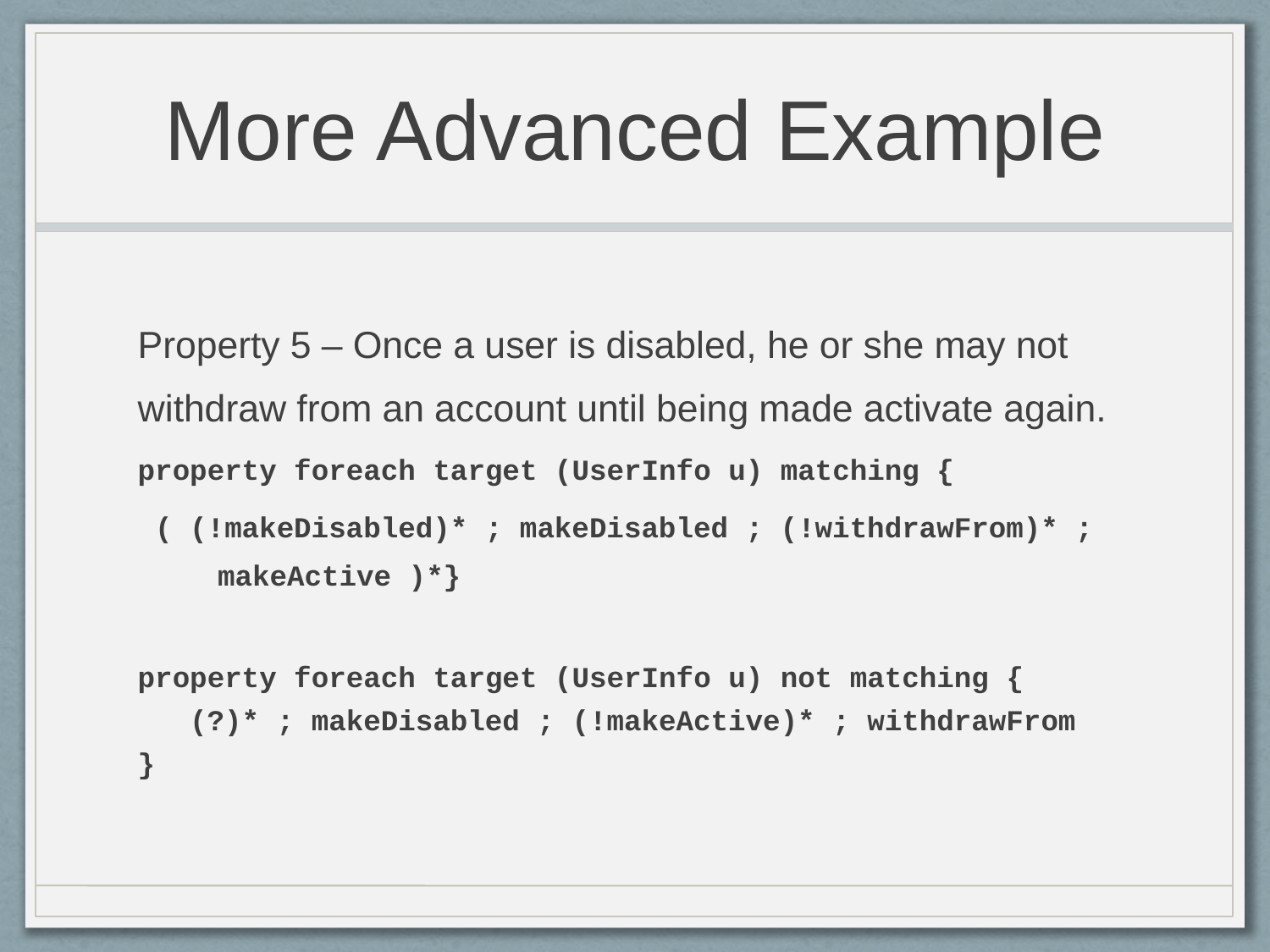

# More Advanced Example
Property 5 – Once a user is disabled, he or she may not 	withdraw from an account until being made activate again.
property foreach target (UserInfo u) matching {
 ( (!makeDisabled)* ; makeDisabled ; (!withdrawFrom)* ; 	makeActive )*}

property foreach target (UserInfo u) not matching {
   (?)* ; makeDisabled ; (!makeActive)* ; withdrawFrom
}